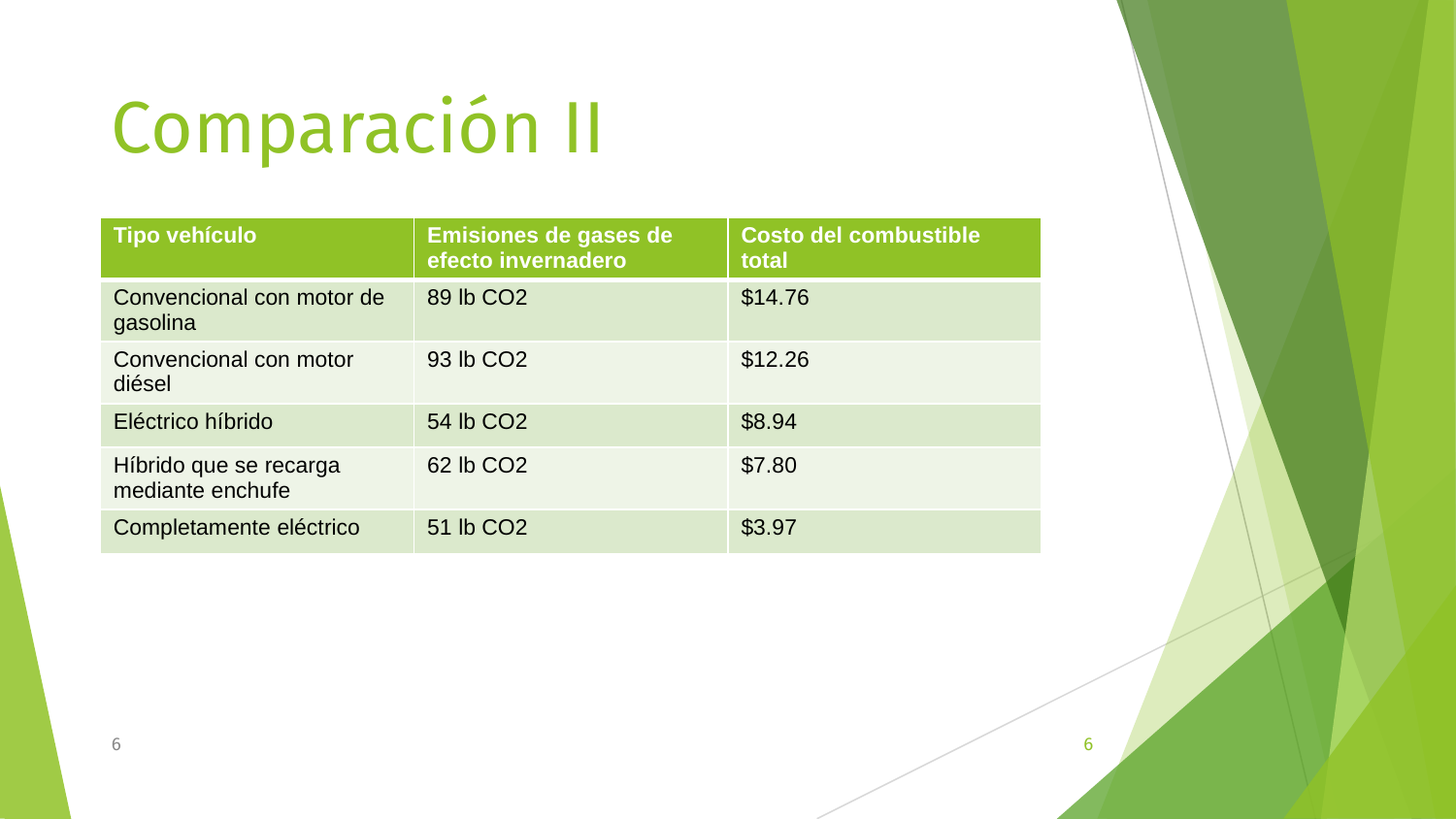

# Comparación II
| Tipo vehículo | Emisiones de gases de efecto invernadero | Costo del combustible total |
| --- | --- | --- |
| Convencional con motor de gasolina | 89 lb CO2 | $14.76 |
| Convencional con motor diésel | 93 lb CO2 | $12.26 |
| Eléctrico híbrido | 54 lb CO2 | $8.94 |
| Híbrido que se recarga mediante enchufe | 62 lb CO2 | $7.80 |
| Completamente eléctrico | 51 lb CO2 | $3.97 |
6
6